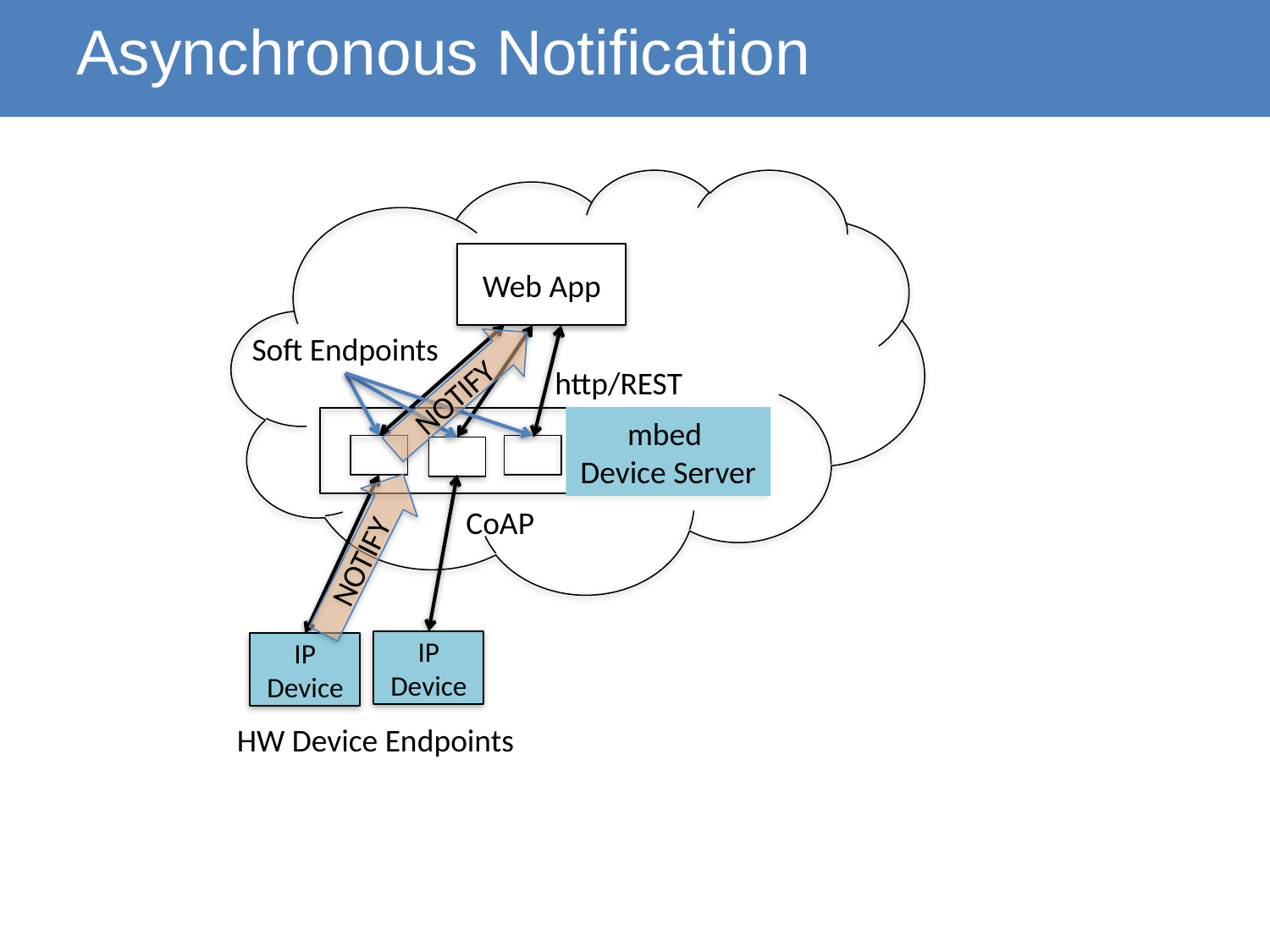

# Asynchronous Notification

Web App
Soft Endpoints
http/REST
NOTIFY
mbed
Device Server

CoAP
NOTIFY
IP Device
IP Device
HW Device Endpoints